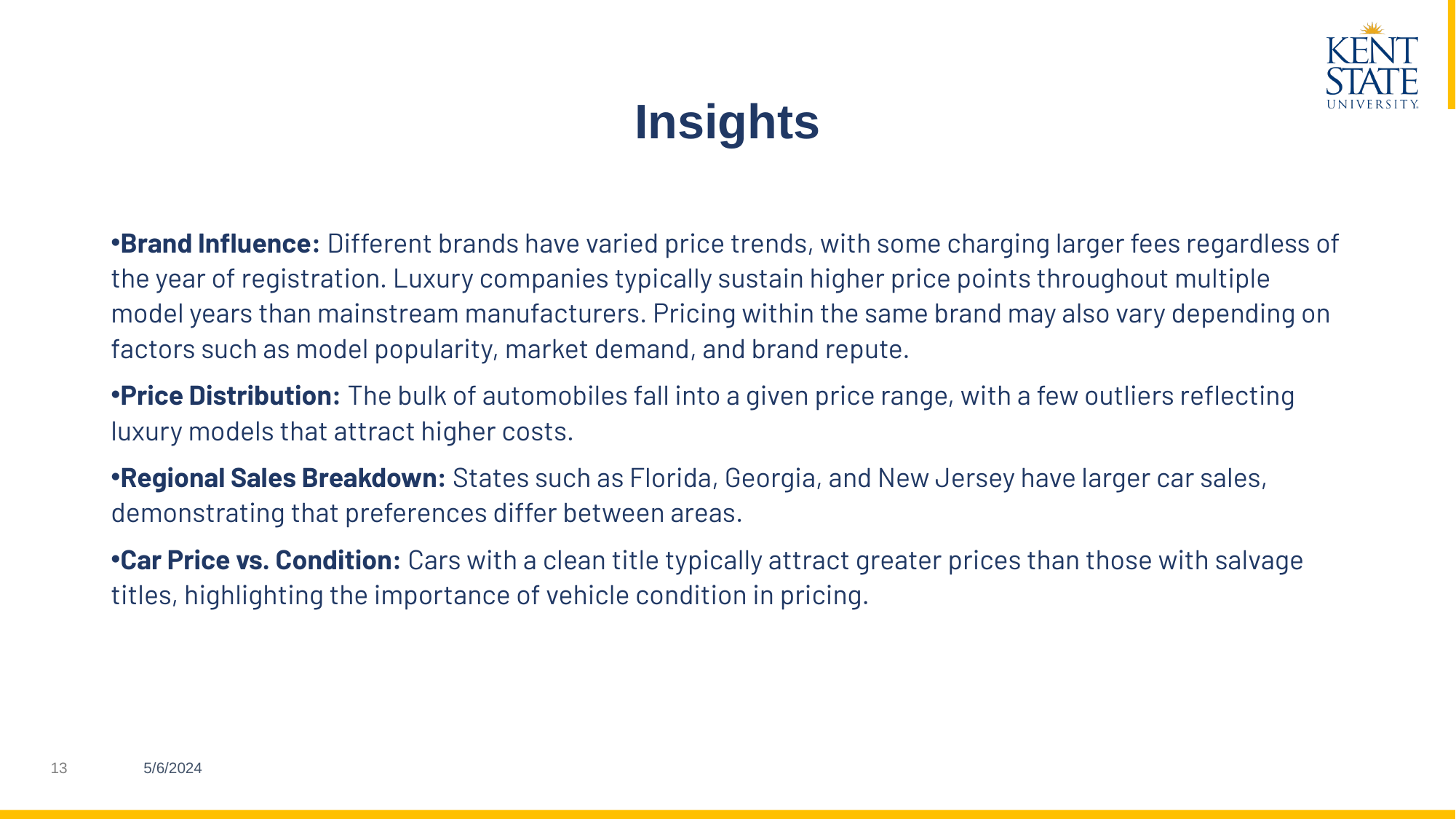

# Insights
Brand Influence: Different brands have varied price trends, with some charging larger fees regardless of the year of registration. Luxury companies typically sustain higher price points throughout multiple model years than mainstream manufacturers. Pricing within the same brand may also vary depending on factors such as model popularity, market demand, and brand repute.
Price Distribution: The bulk of automobiles fall into a given price range, with a few outliers reflecting luxury models that attract higher costs.
Regional Sales Breakdown: States such as Florida, Georgia, and New Jersey have larger car sales, demonstrating that preferences differ between areas.
Car Price vs. Condition: Cars with a clean title typically attract greater prices than those with salvage titles, highlighting the importance of vehicle condition in pricing.

5/6/2024